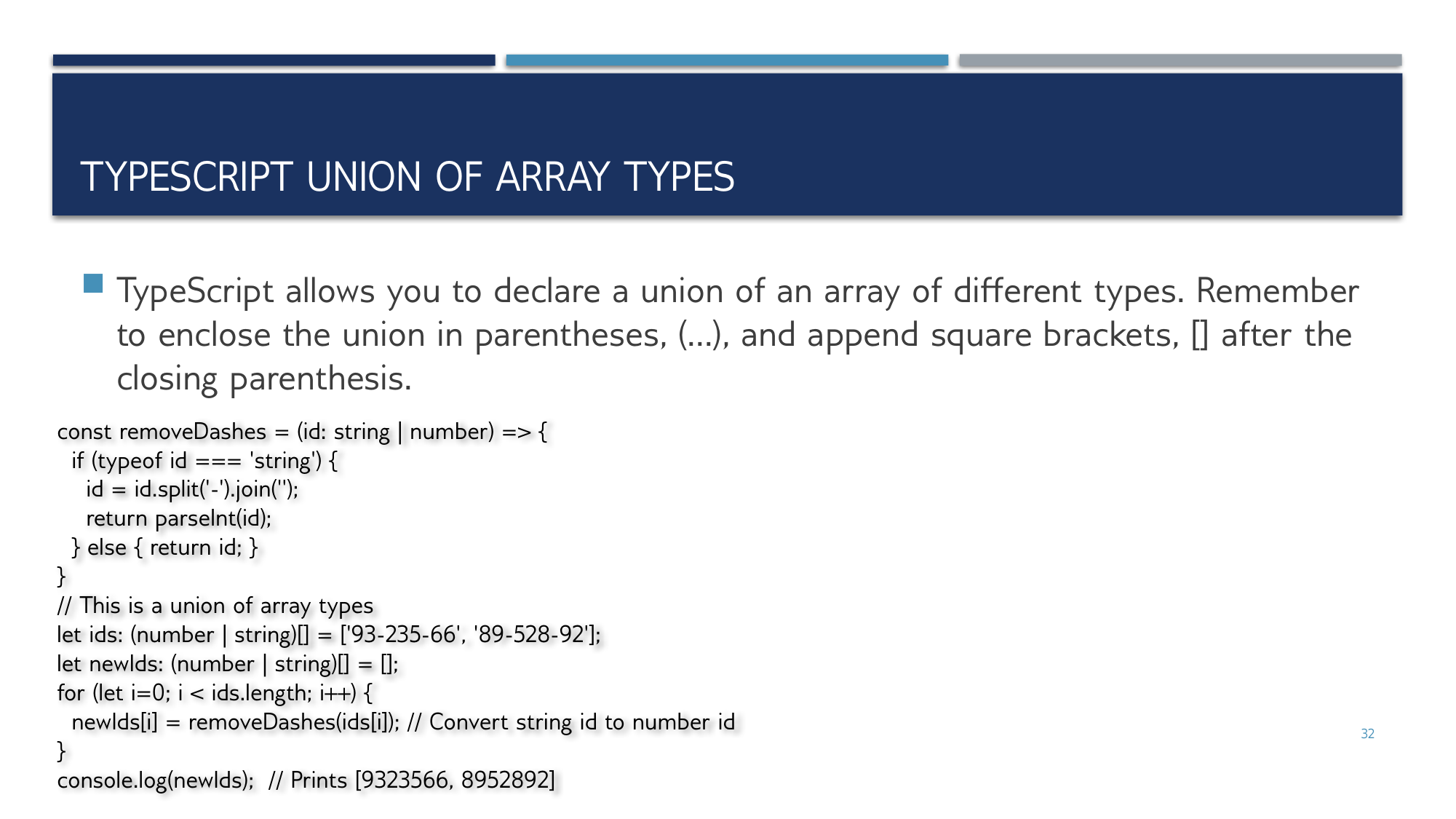

# TypeScript Union of Array Types
TypeScript allows you to declare a union of an array of different types. Remember to enclose the union in parentheses, (...), and append square brackets, [] after the closing parenthesis.
const removeDashes = (id: string | number) => {
  if (typeof id === 'string') {
    id = id.split('-').join('');
    return parseInt(id);
  } else { return id; }
}
// This is a union of array types
let ids: (number | string)[] = ['93-235-66', '89-528-92'];
let newIds: (number | string)[] = [];
for (let i=0; i < ids.length; i++) {
  newIds[i] = removeDashes(ids[i]); // Convert string id to number id
}
console.log(newIds);  // Prints [9323566, 8952892]
32